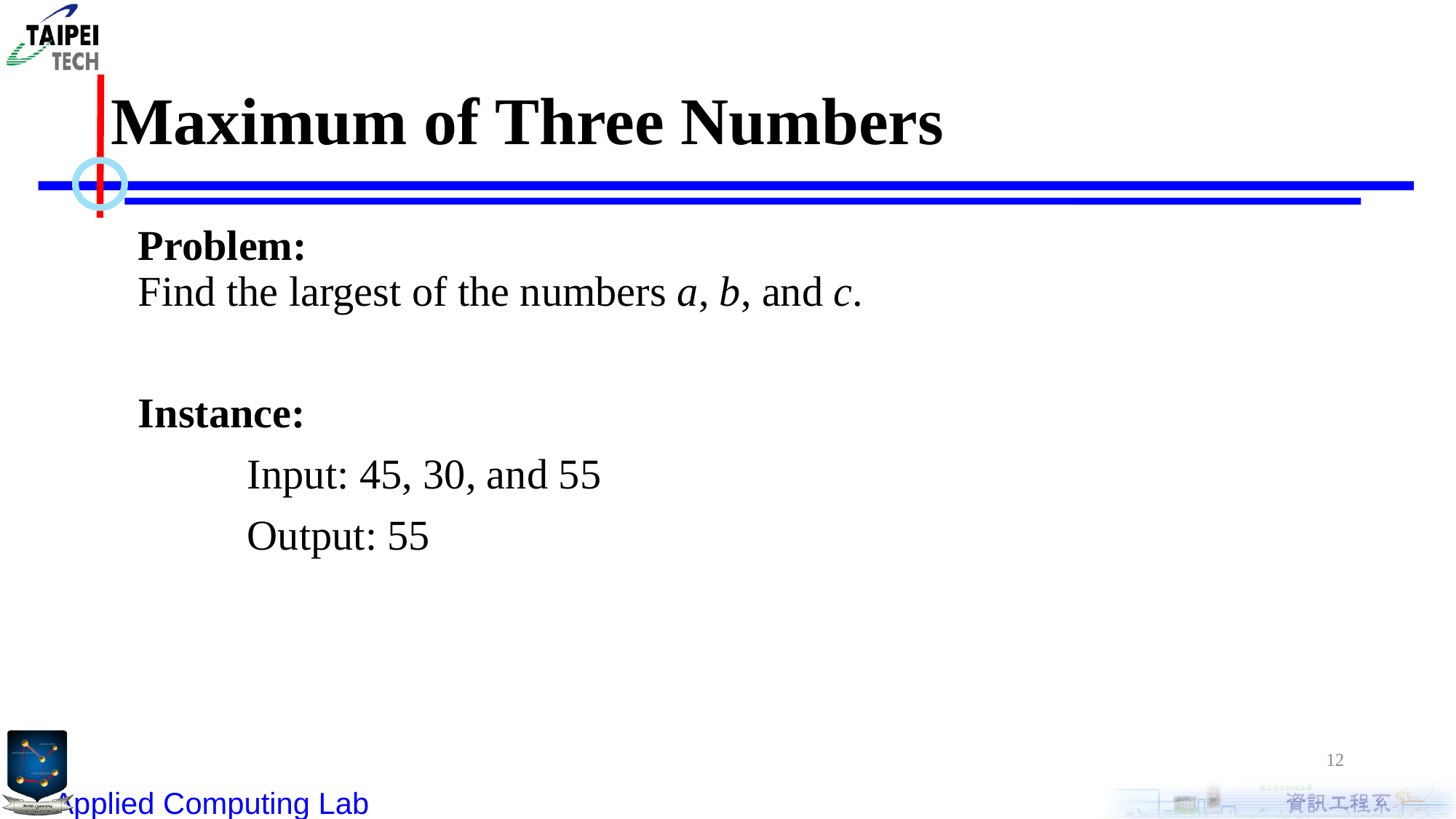

# Maximum of Three Numbers
	Problem:
	Find the largest of the numbers a, b, and c.

	Instance:
		Input: 45, 30, and 55
		Output: 55
12